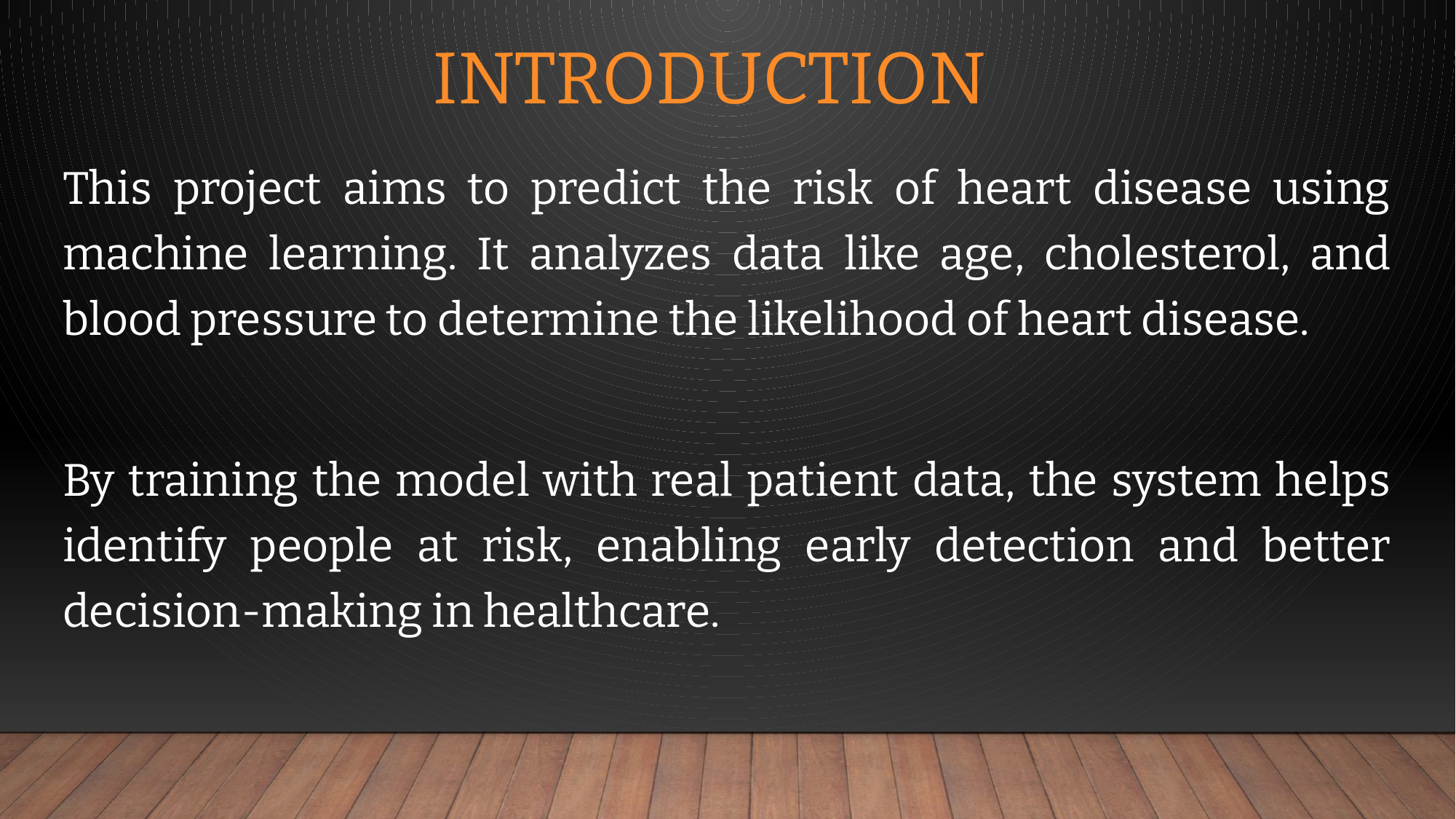

# INTRODUCTION
This project aims to predict the risk of heart disease using machine learning. It analyzes data like age, cholesterol, and blood pressure to determine the likelihood of heart disease.

By training the model with real patient data, the system helps identify people at risk, enabling early detection and better decision-making in healthcare.